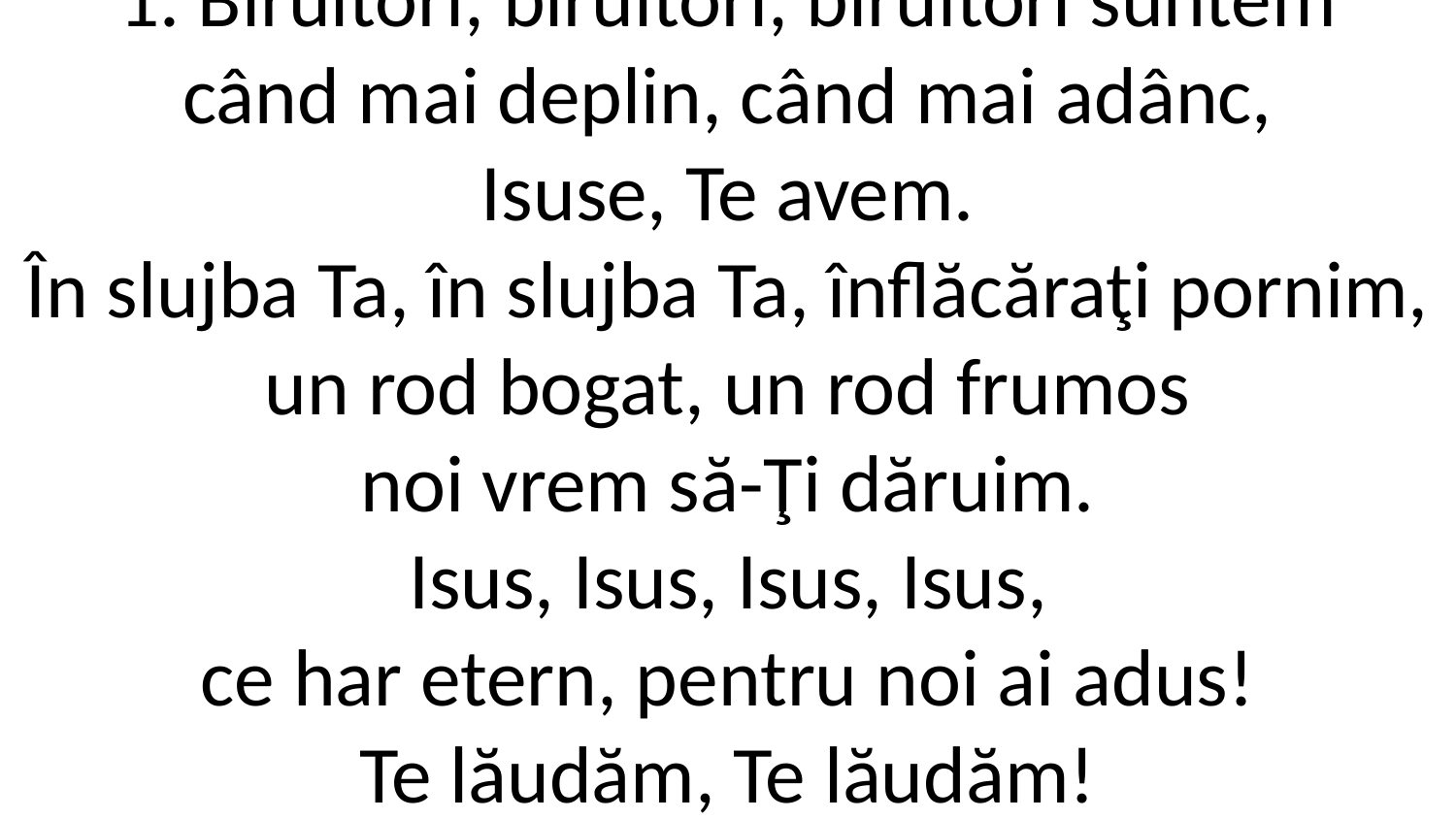

1. Biruitori, biruitori, biruitori suntem
când mai deplin, când mai adânc,
Isuse, Te avem.
În slujba Ta, în slujba Ta, înflăcăraţi pornim,
un rod bogat, un rod frumos
noi vrem să-Ţi dăruim.
Isus, Isus, Isus, Isus,
ce har etern, pentru noi ai adus!
Te lăudăm, Te lăudăm!
Numele Tău, drag Isus, lăudăm!